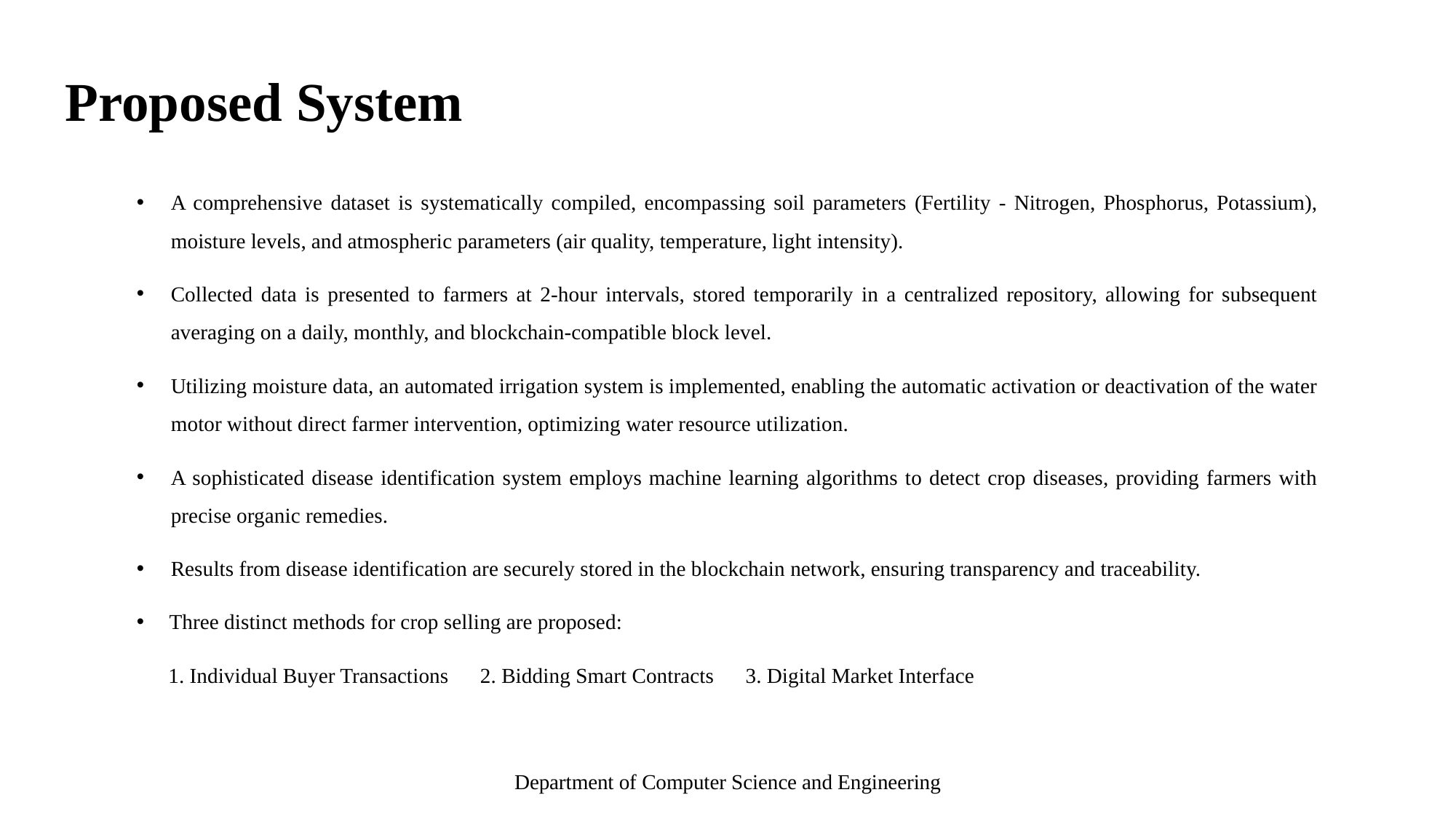

Proposed System
A comprehensive dataset is systematically compiled, encompassing soil parameters (Fertility - Nitrogen, Phosphorus, Potassium), moisture levels, and atmospheric parameters (air quality, temperature, light intensity).
Collected data is presented to farmers at 2-hour intervals, stored temporarily in a centralized repository, allowing for subsequent averaging on a daily, monthly, and blockchain-compatible block level.
Utilizing moisture data, an automated irrigation system is implemented, enabling the automatic activation or deactivation of the water motor without direct farmer intervention, optimizing water resource utilization.
A sophisticated disease identification system employs machine learning algorithms to detect crop diseases, providing farmers with precise organic remedies.
Results from disease identification are securely stored in the blockchain network, ensuring transparency and traceability.
 Three distinct methods for crop selling are proposed:
      1. Individual Buyer Transactions      2. Bidding Smart Contracts      3. Digital Market Interface

Department of Computer Science and Engineering